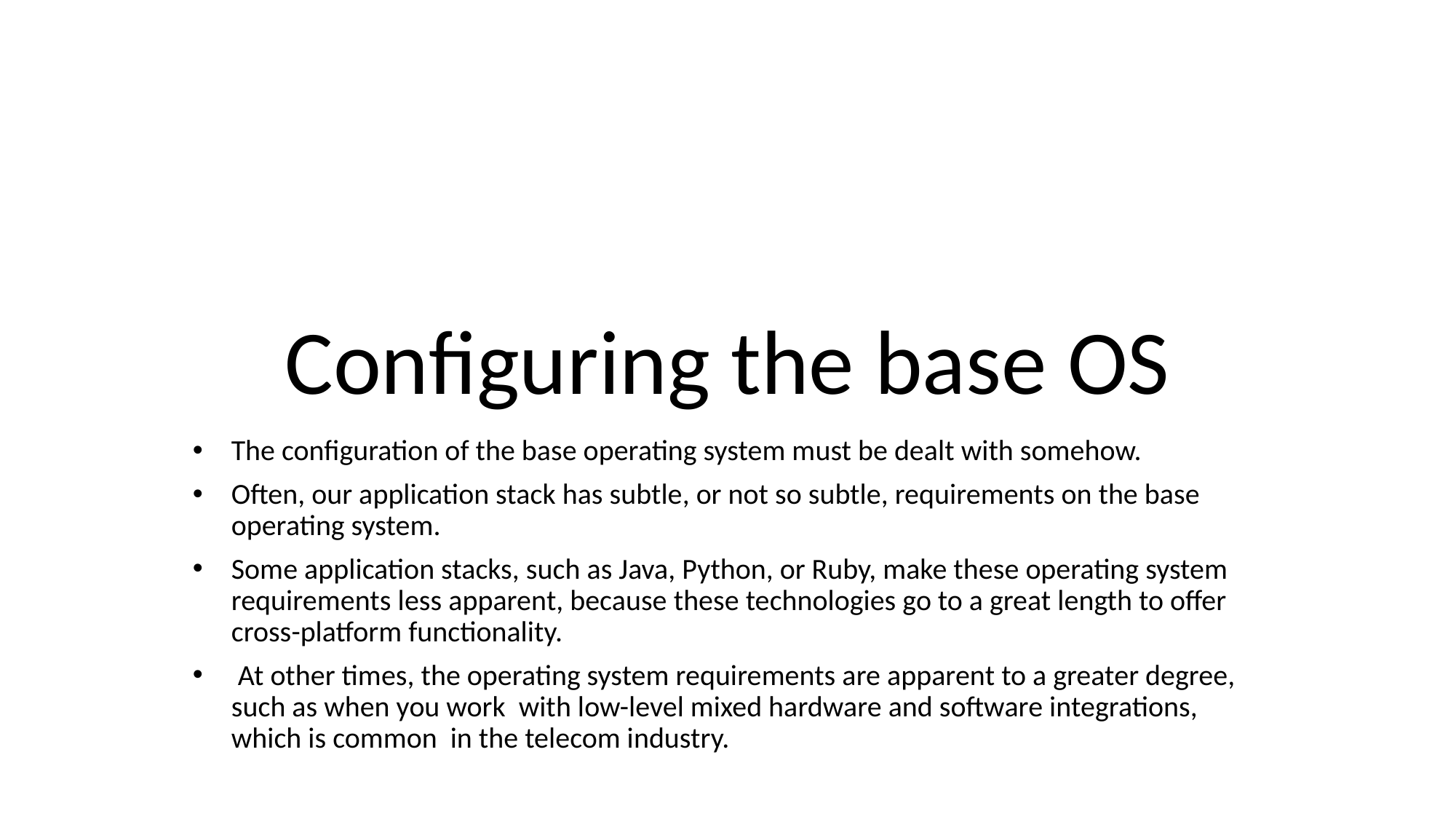

# Configuring the base OS
The configuration of the base operating system must be dealt with somehow.
Often, our application stack has subtle, or not so subtle, requirements on the base operating system.
Some application stacks, such as Java, Python, or Ruby, make these operating system requirements less apparent, because these technologies go to a great length to offer cross-platform functionality.
 At other times, the operating system requirements are apparent to a greater degree, such as when you work  with low-level mixed hardware and software integrations, which is common  in the telecom industry.